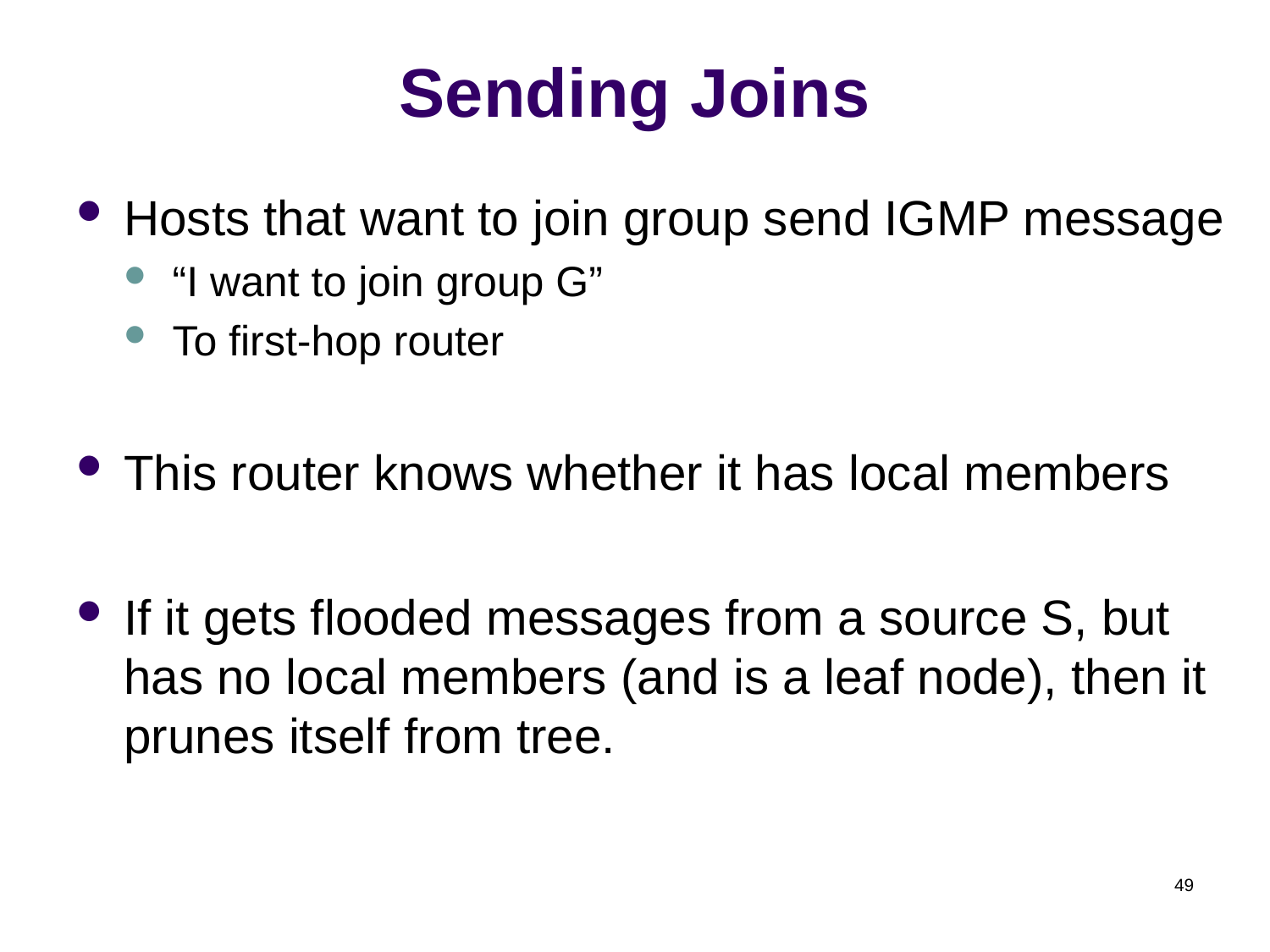

# Sending Joins
Hosts that want to join group send IGMP message
“I want to join group G”
To first-hop router

This router knows whether it has local members

If it gets flooded messages from a source S, but has no local members (and is a leaf node), then it prunes itself from tree.
49